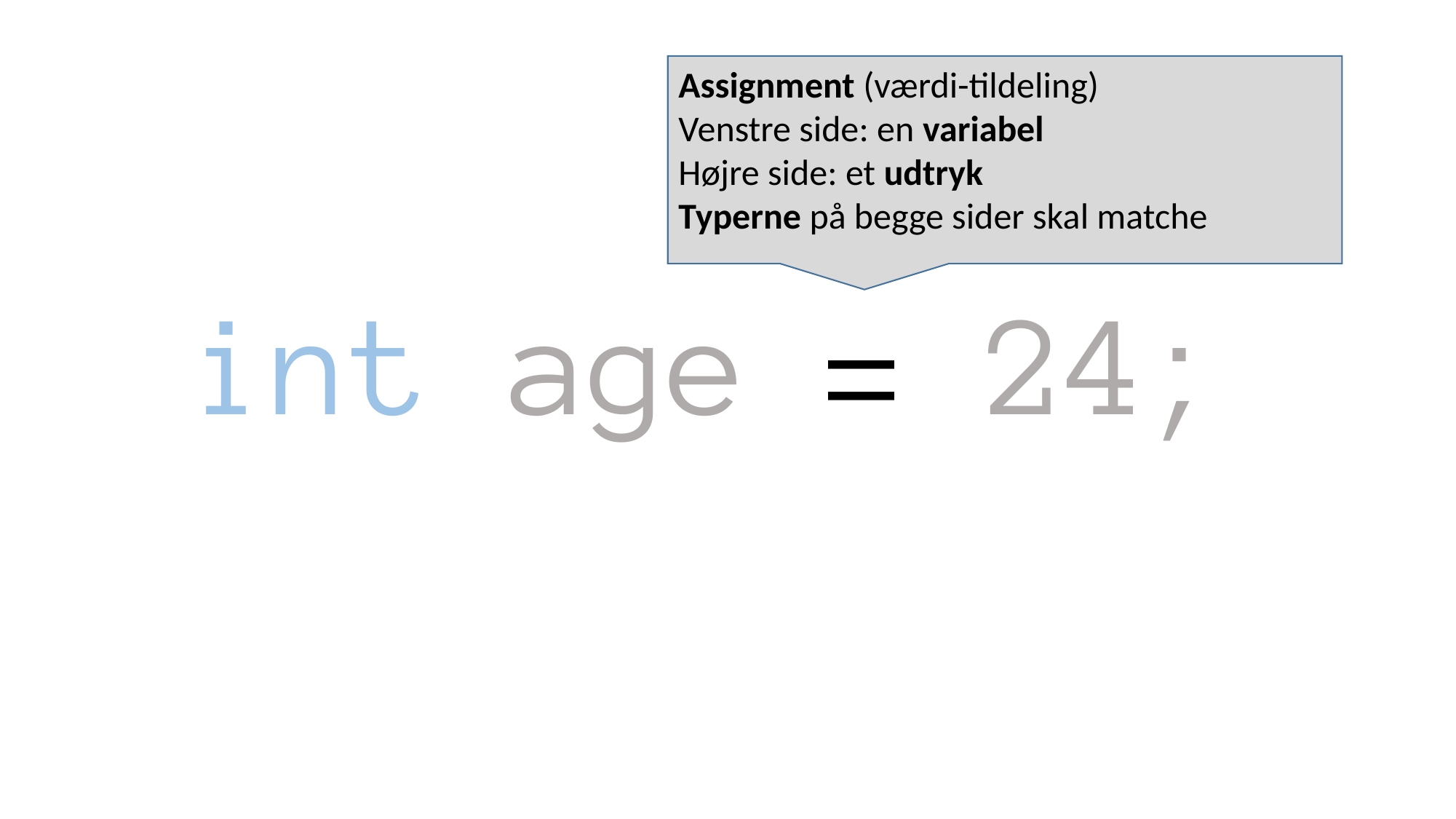

Assignment (værdi-tildeling)
Venstre side: en variabel
Højre side: et udtryk
Typerne på begge sider skal matche
int age = 24;